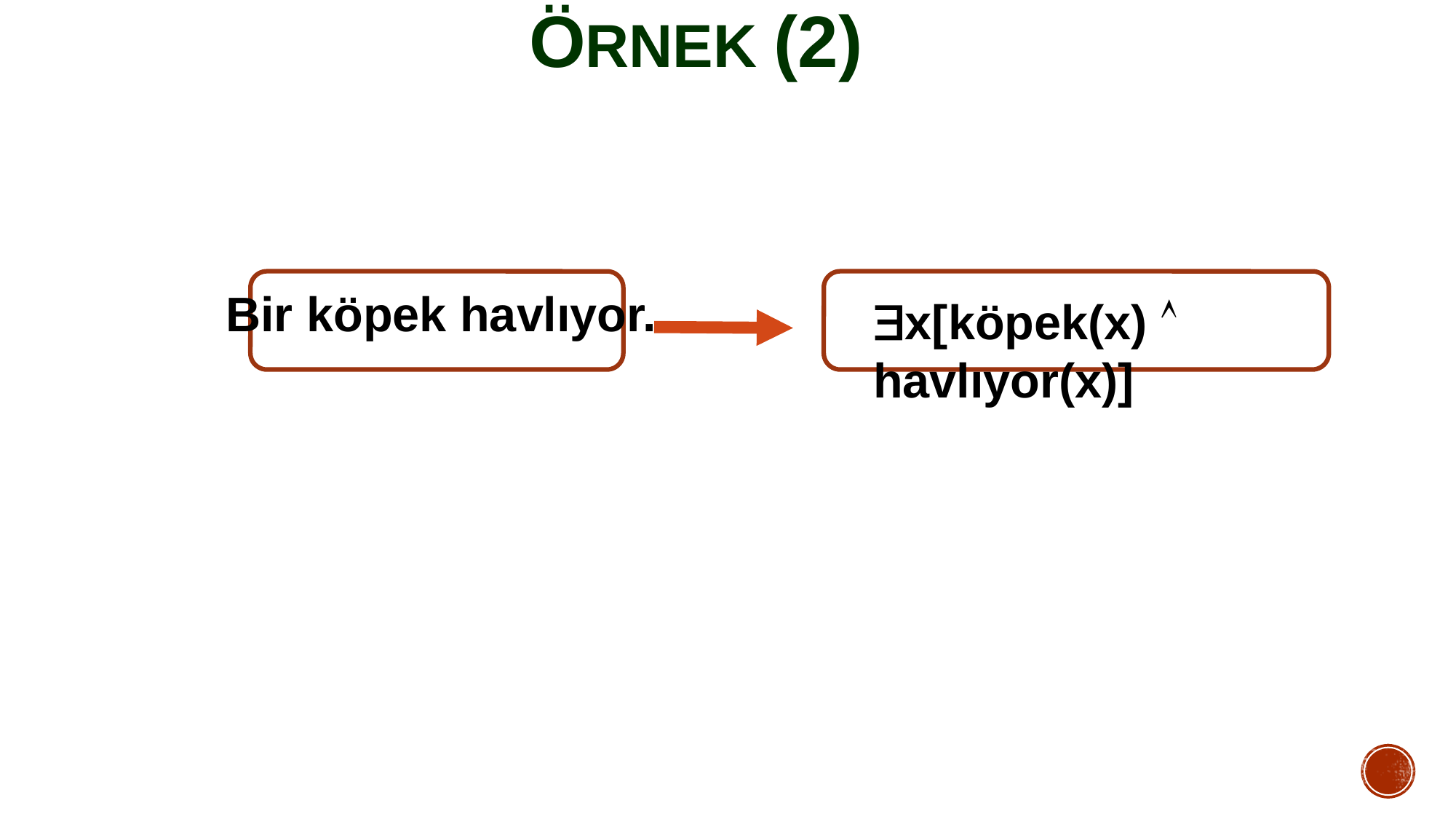

ÖRNEK (2)

Bir köpek havlıyor.
∃x[köpek(x) ∧ havlıyor(x)]